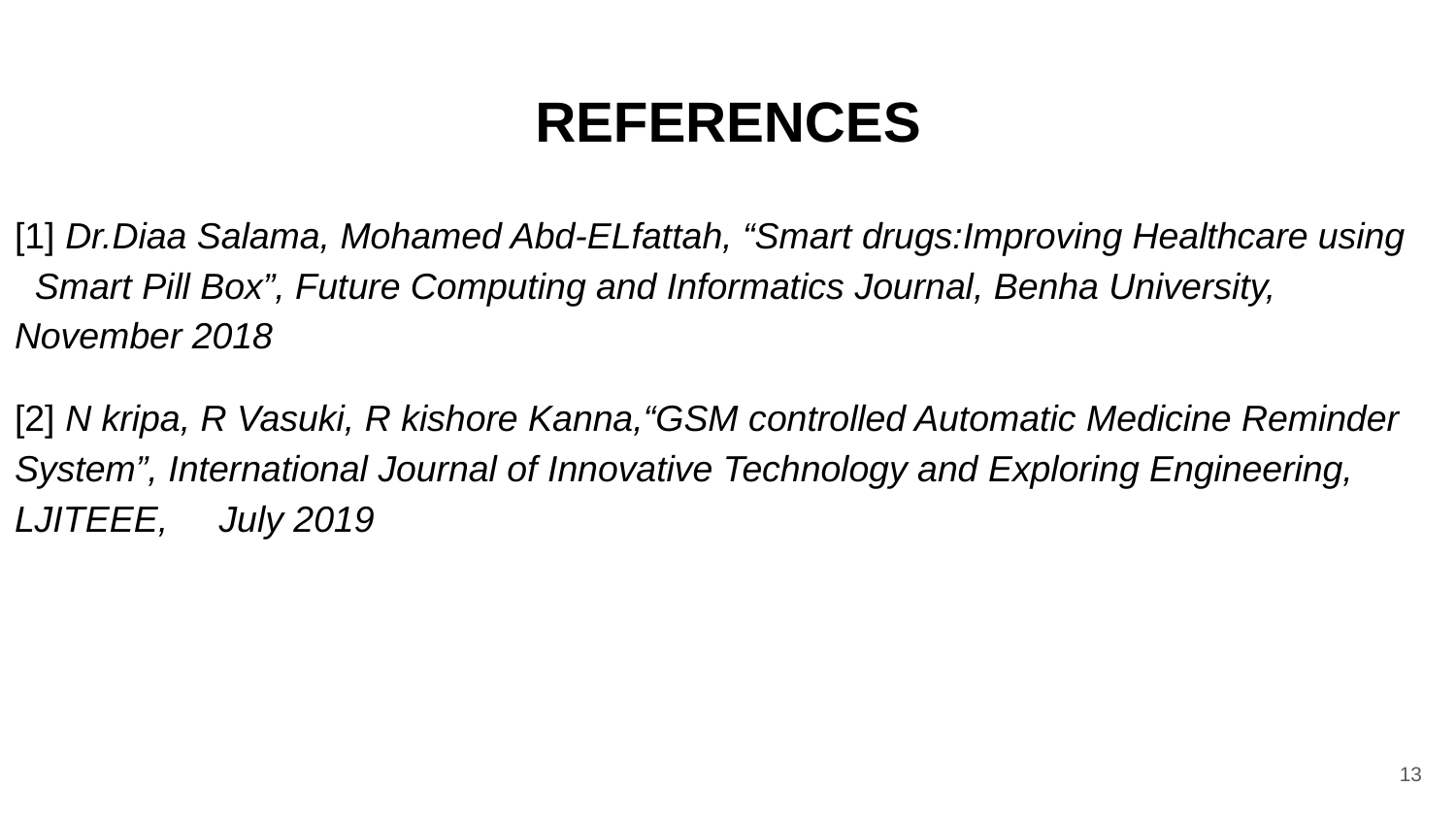

# REFERENCES
[1] Dr.Diaa Salama, Mohamed Abd-ELfattah, “Smart drugs:Improving Healthcare using    Smart Pill Box”, Future Computing and Informatics Journal, Benha University, November 2018
[2] N kripa, R Vasuki, R kishore Kanna,“GSM controlled Automatic Medicine Reminder  System”, International Journal of Innovative Technology and Exploring Engineering, LJITEEE,     July 2019
13